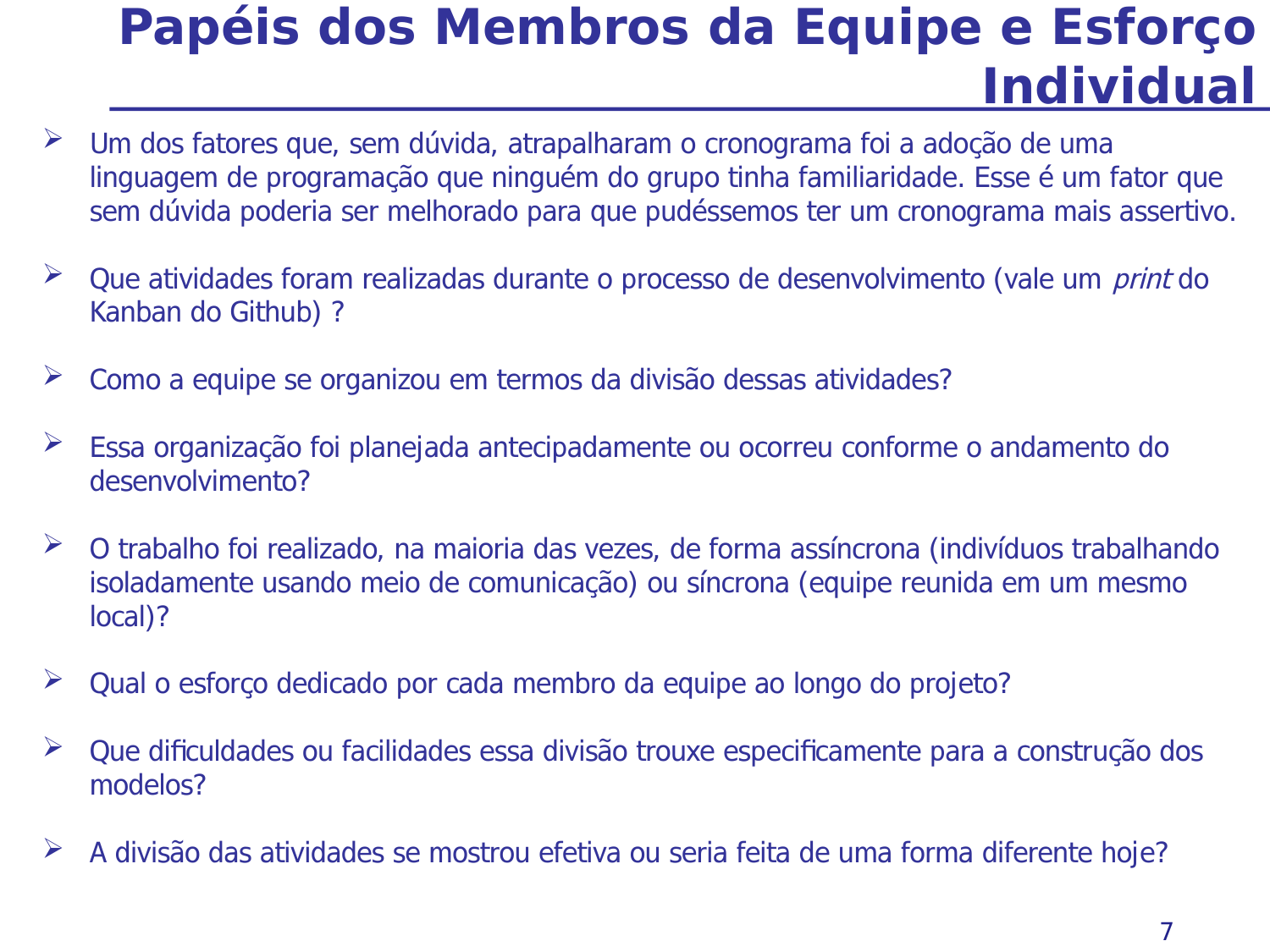

# Papéis dos Membros da Equipe e Esforço Individual
Um dos fatores que, sem dúvida, atrapalharam o cronograma foi a adoção de uma linguagem de programação que ninguém do grupo tinha familiaridade. Esse é um fator que sem dúvida poderia ser melhorado para que pudéssemos ter um cronograma mais assertivo.

Que atividades foram realizadas durante o processo de desenvolvimento (vale um print do Kanban do Github) ?

Como a equipe se organizou em termos da divisão dessas atividades?

Essa organização foi planejada antecipadamente ou ocorreu conforme o andamento do desenvolvimento?

O trabalho foi realizado, na maioria das vezes, de forma assíncrona (indivíduos trabalhando isoladamente usando meio de comunicação) ou síncrona (equipe reunida em um mesmo local)?

Qual o esforço dedicado por cada membro da equipe ao longo do projeto?

Que dificuldades ou facilidades essa divisão trouxe especificamente para a construção dos modelos?

A divisão das atividades se mostrou efetiva ou seria feita de uma forma diferente hoje?